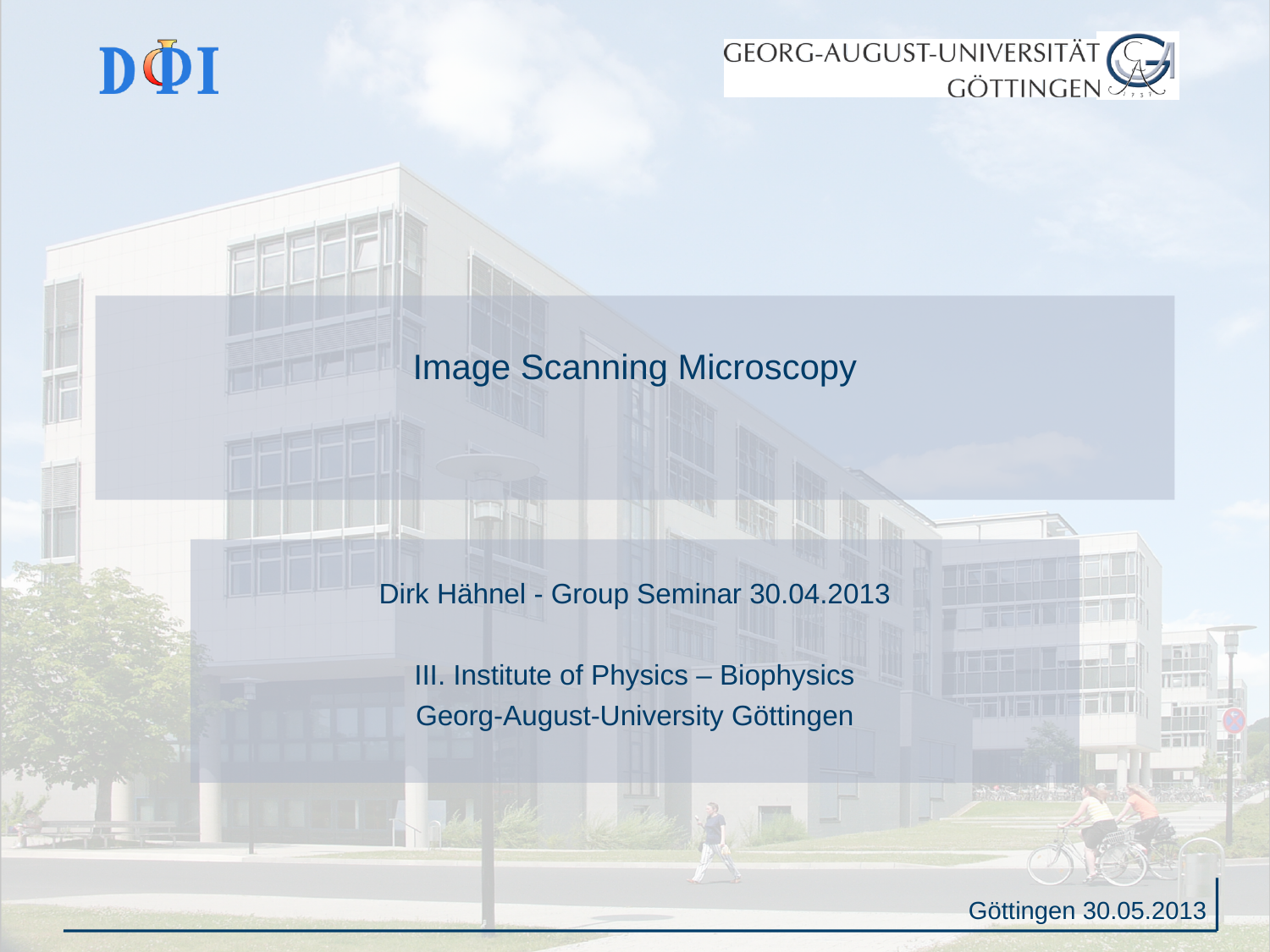

# Image Scanning Microscopy
Dirk Hähnel - Group Seminar 30.04.2013

III. Institute of Physics – Biophysics
Georg-August-University Göttingen
Göttingen 30.05.2013